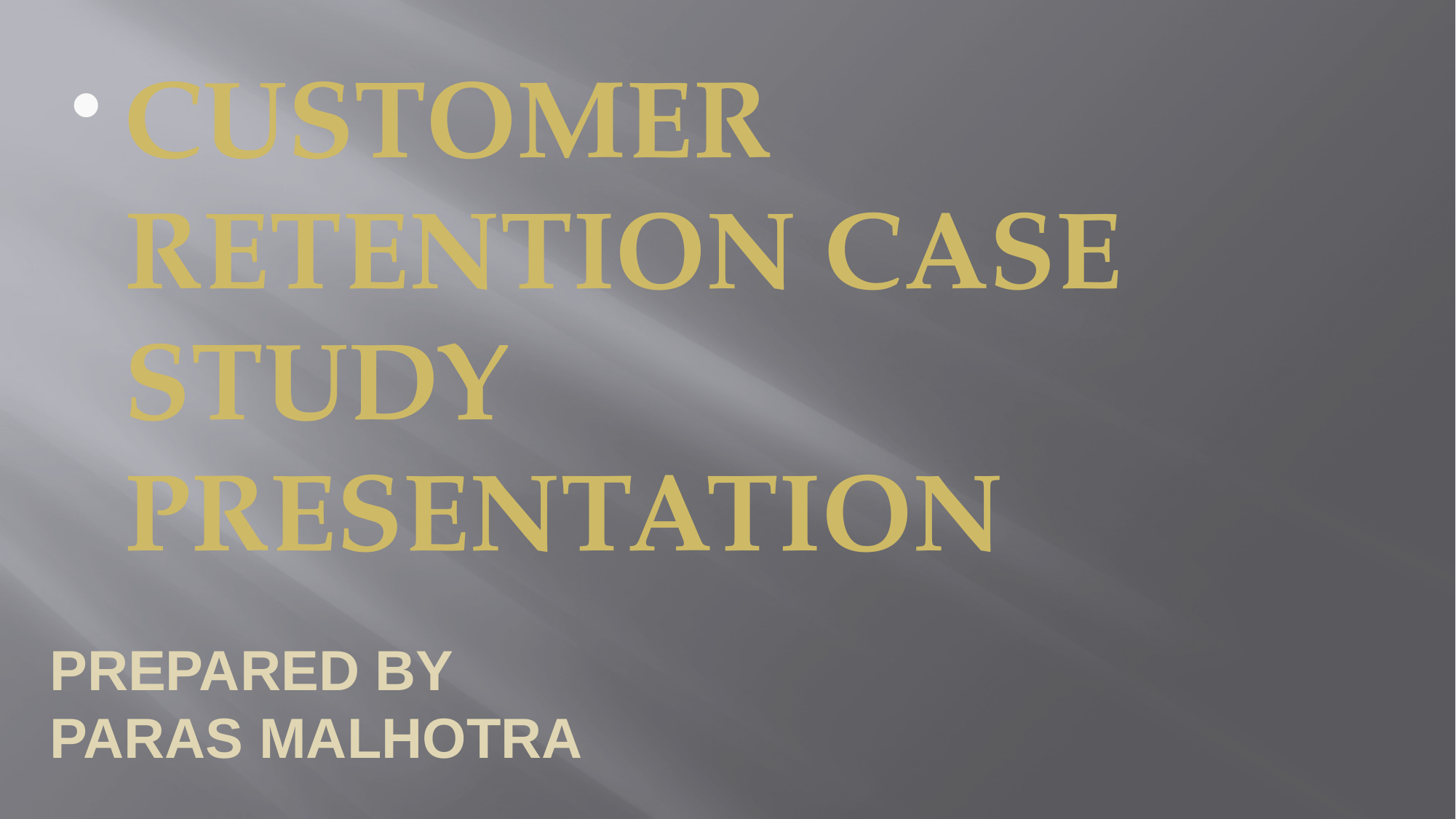

Customer Retention Case Study Presentation
# PREPARED BY PARAS MALHOTRA